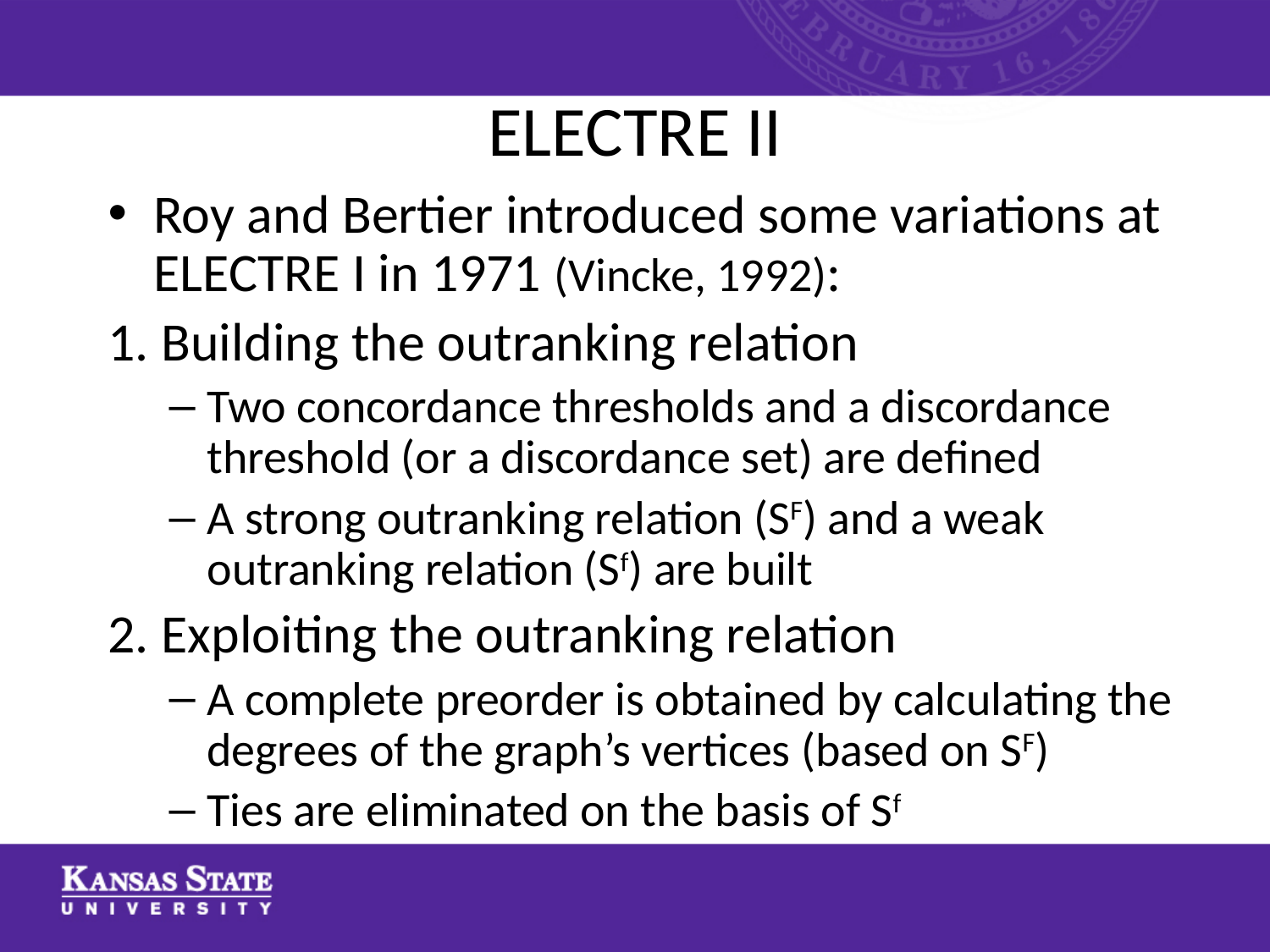

# ELECTRE II
Roy and Bertier introduced some variations at ELECTRE I in 1971 (Vincke, 1992):
1. Building the outranking relation
Two concordance thresholds and a discordance threshold (or a discordance set) are defined
A strong outranking relation (SF) and a weak outranking relation (Sf) are built
2. Exploiting the outranking relation
A complete preorder is obtained by calculating the degrees of the graph’s vertices (based on SF)
Ties are eliminated on the basis of Sf